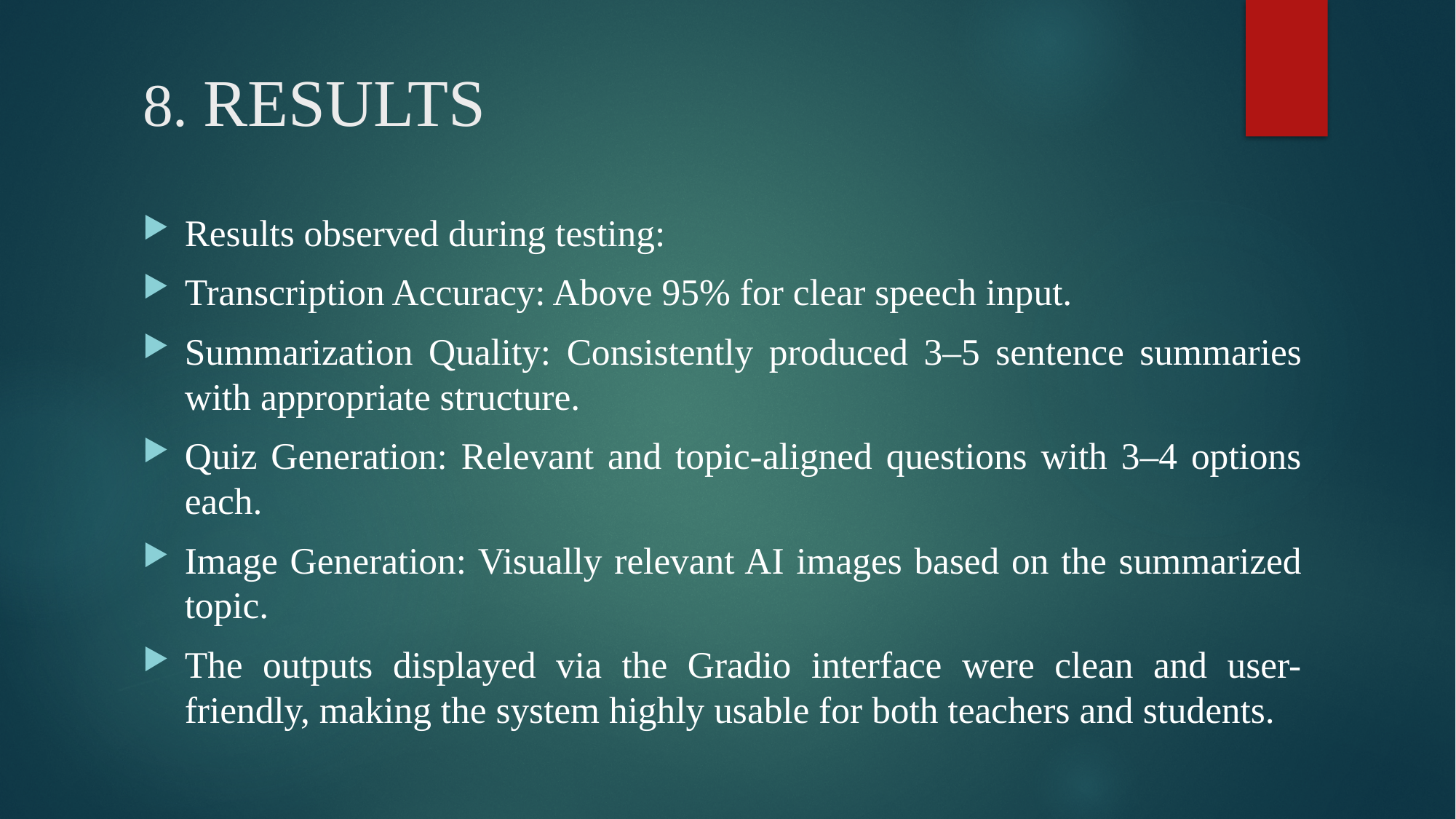

# 8. RESULTS
Results observed during testing:
Transcription Accuracy: Above 95% for clear speech input.
Summarization Quality: Consistently produced 3–5 sentence summaries with appropriate structure.
Quiz Generation: Relevant and topic-aligned questions with 3–4 options each.
Image Generation: Visually relevant AI images based on the summarized topic.
The outputs displayed via the Gradio interface were clean and user-friendly, making the system highly usable for both teachers and students.